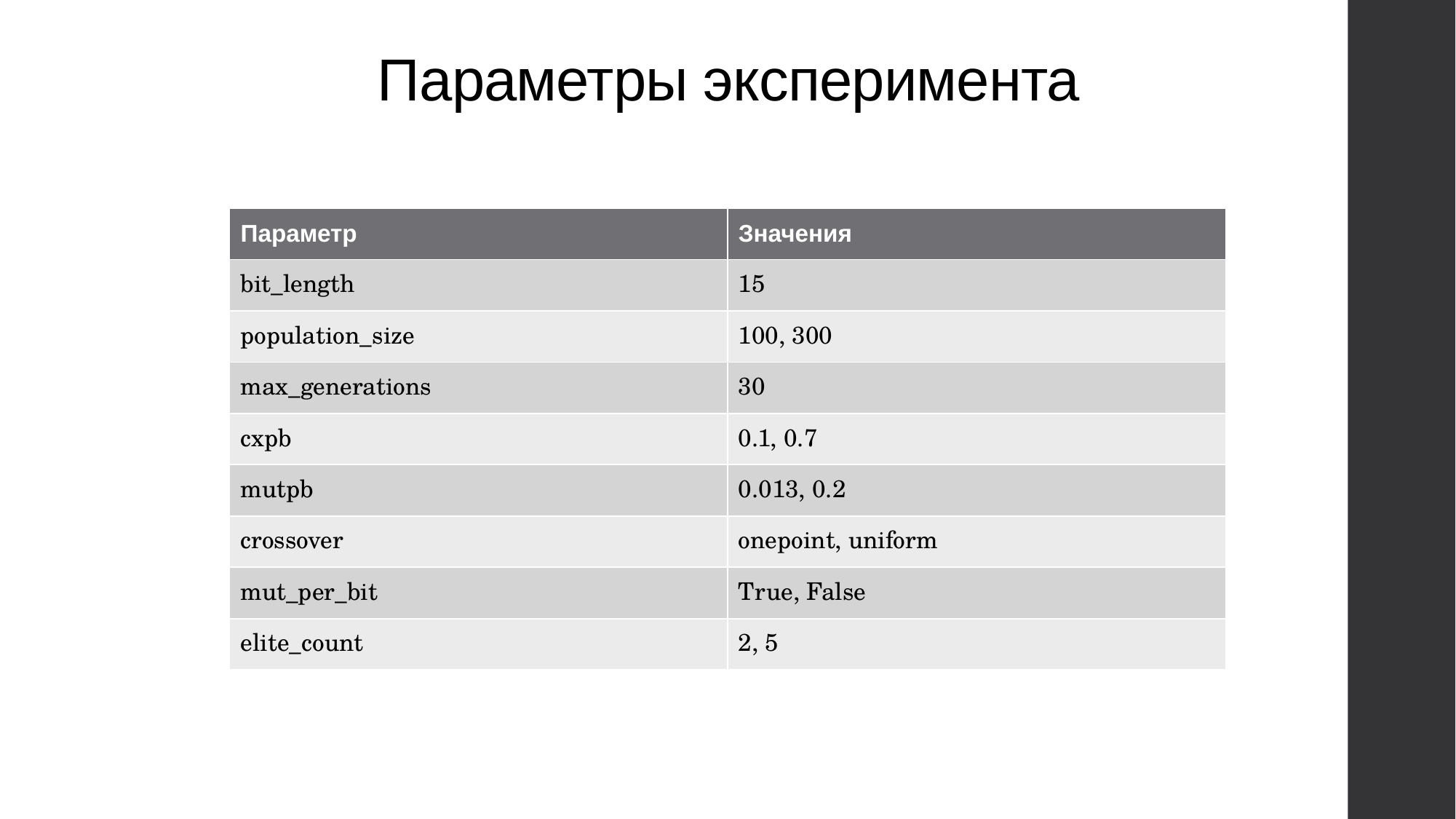

# Параметры эксперимента
| Параметр | Значения |
| --- | --- |
| bit\_length | 15 |
| population\_size | 100, 300 |
| max\_generations | 30 |
| cxpb | 0.1, 0.7 |
| mutpb | 0.013, 0.2 |
| crossover | onepoint, uniform |
| mut\_per\_bit | True, False |
| elite\_count | 2, 5 |